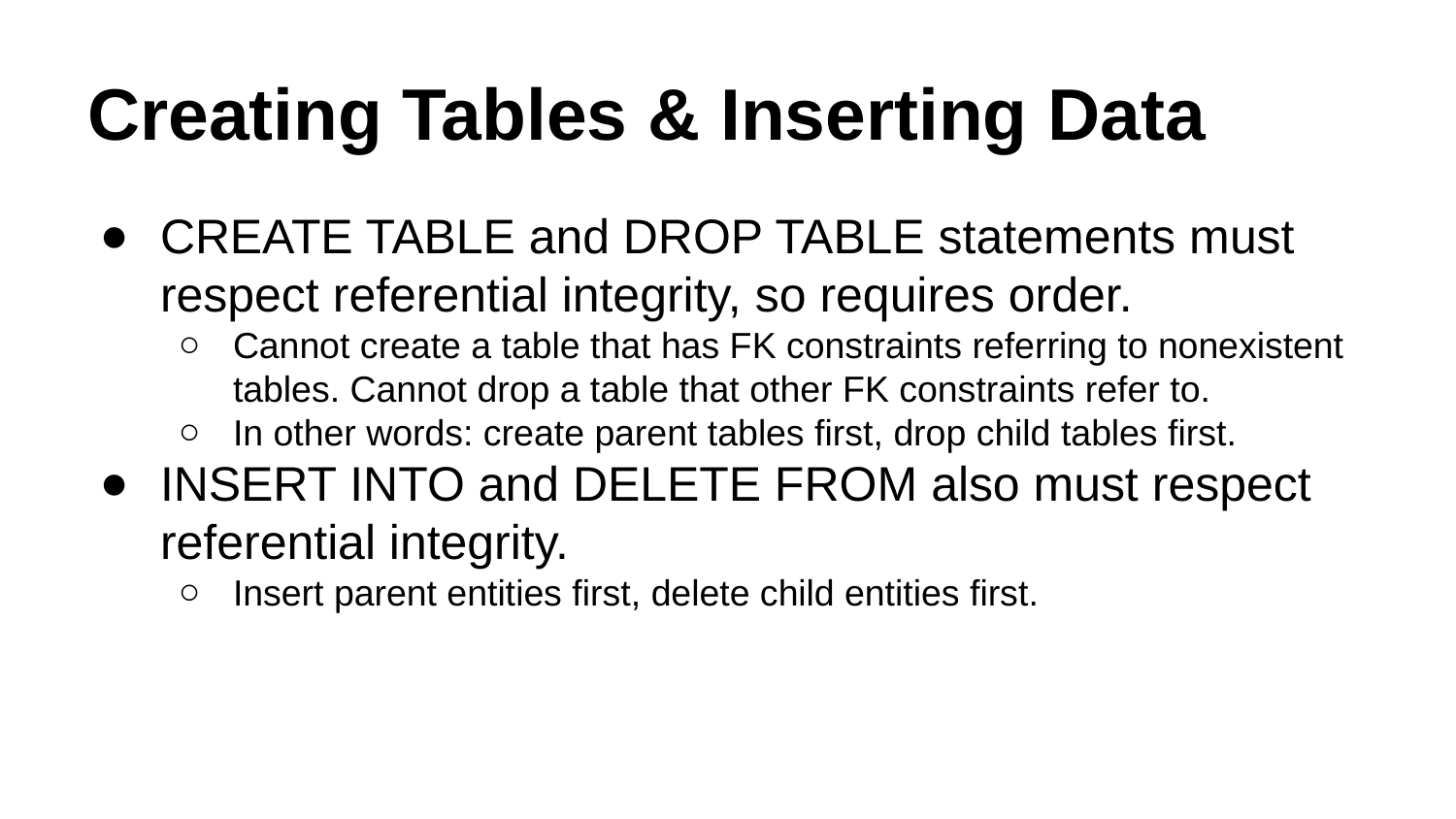

# Creating Tables & Inserting Data
CREATE TABLE and DROP TABLE statements must respect referential integrity, so requires order.
Cannot create a table that has FK constraints referring to nonexistent tables. Cannot drop a table that other FK constraints refer to.
In other words: create parent tables first, drop child tables first.
INSERT INTO and DELETE FROM also must respect referential integrity.
Insert parent entities first, delete child entities first.